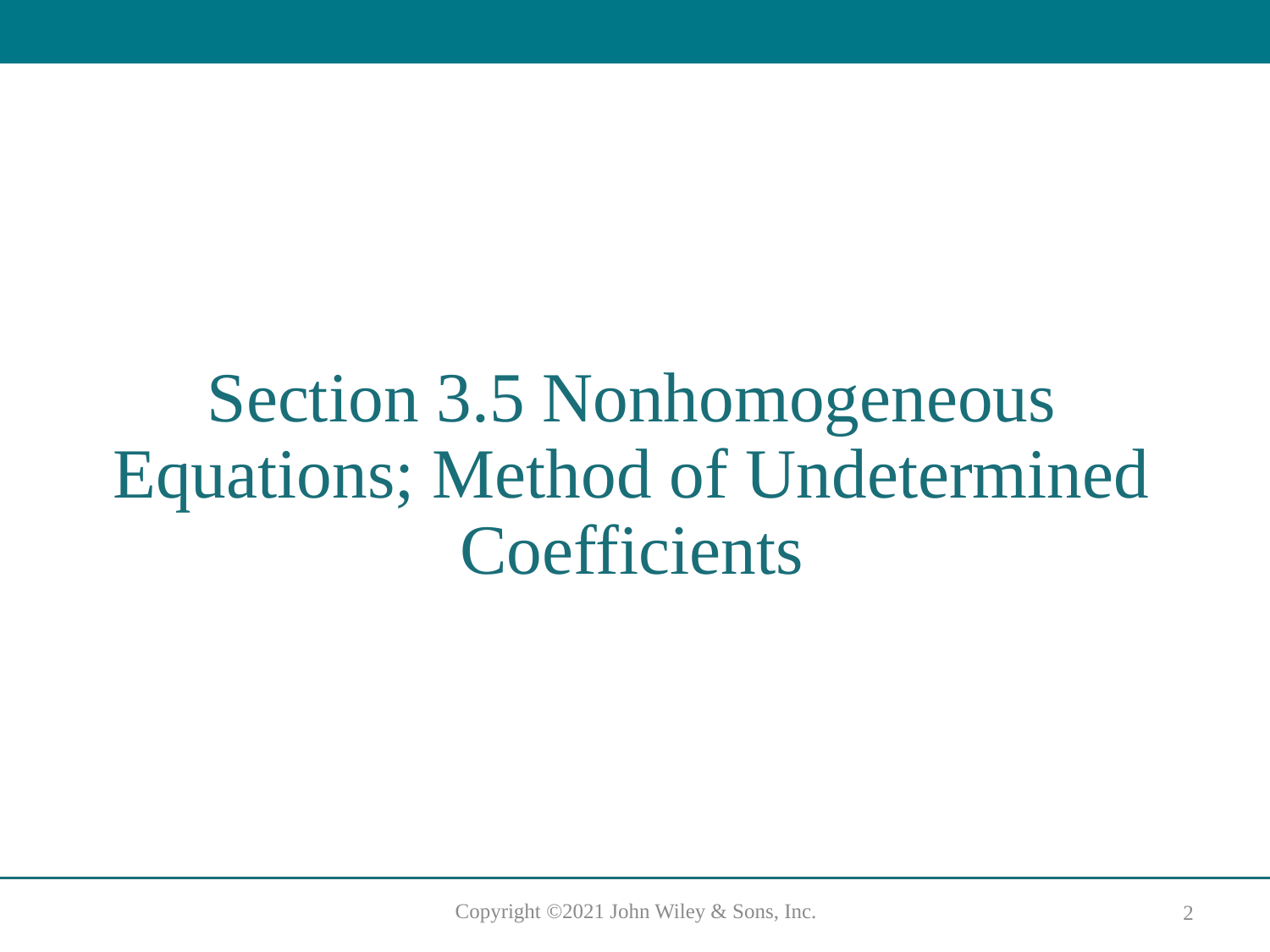

# Section 3.5 Nonhomogeneous Equations; Method of Undetermined Coefficients